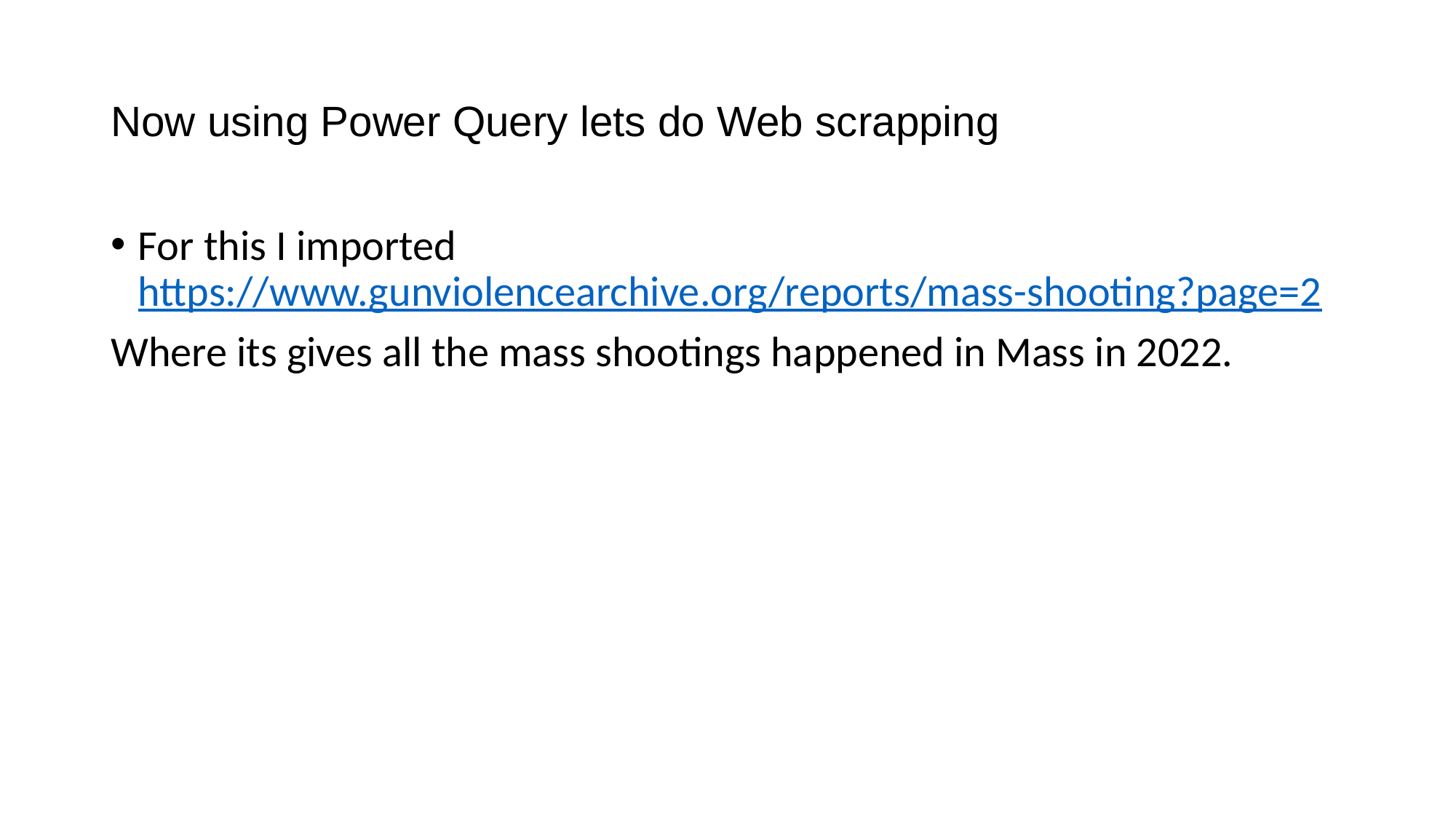

# Now using Power Query lets do Web scrapping
For this I imported https://www.gunviolencearchive.org/reports/mass-shooting?page=2
Where its gives all the mass shootings happened in Mass in 2022.